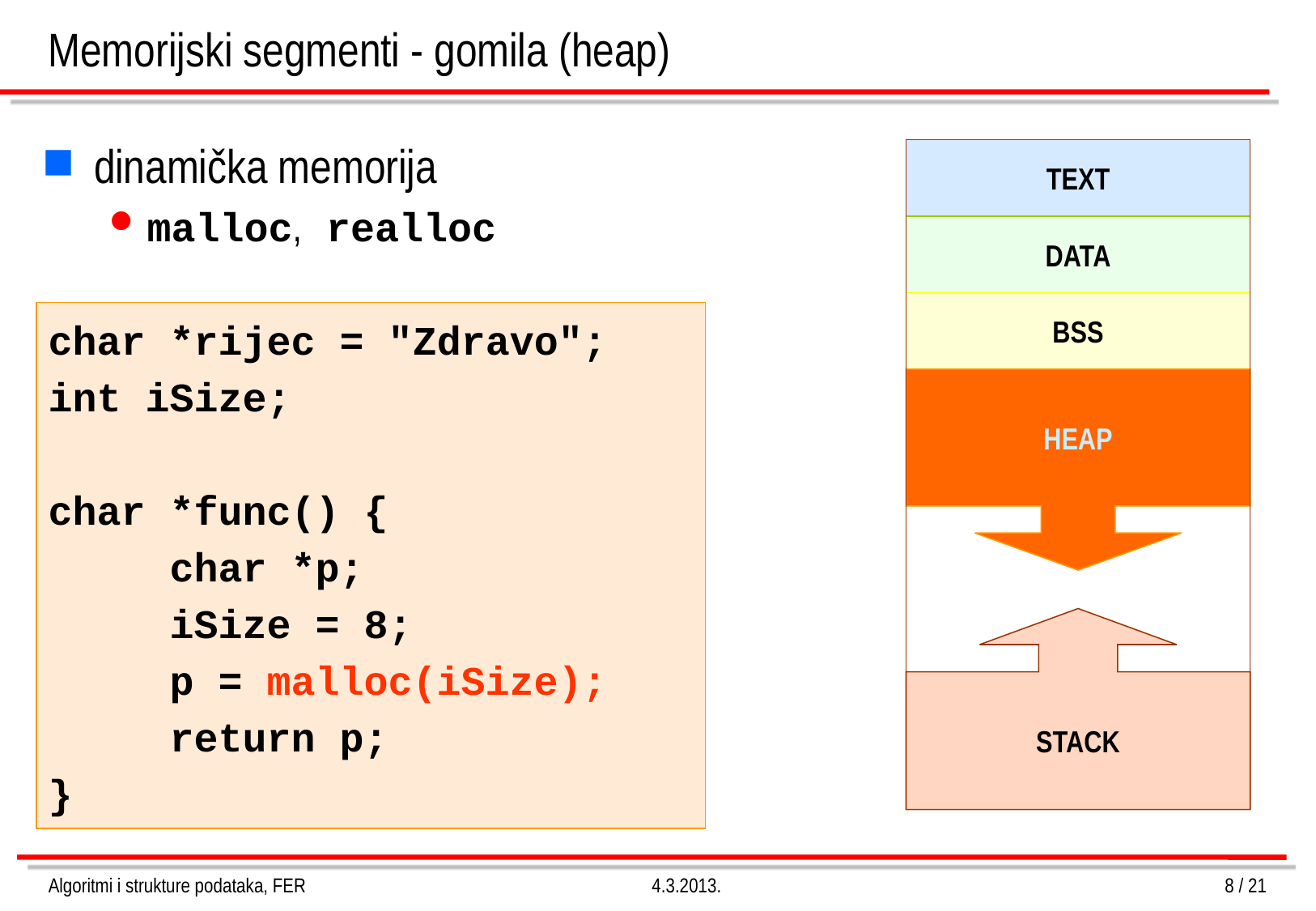

# Memorijski segmenti - gomila (heap)
dinamička memorija
malloc, realloc
TEXT

DATA
BSS
char *rijec = "Zdravo";
int iSize;

char *func() {
	char *p;
	iSize = 8;
	p = malloc(iSize);
	return p;
}
HEAP
STACK
Algoritmi i strukture podataka, FER
4.3.2013.
8 / 21